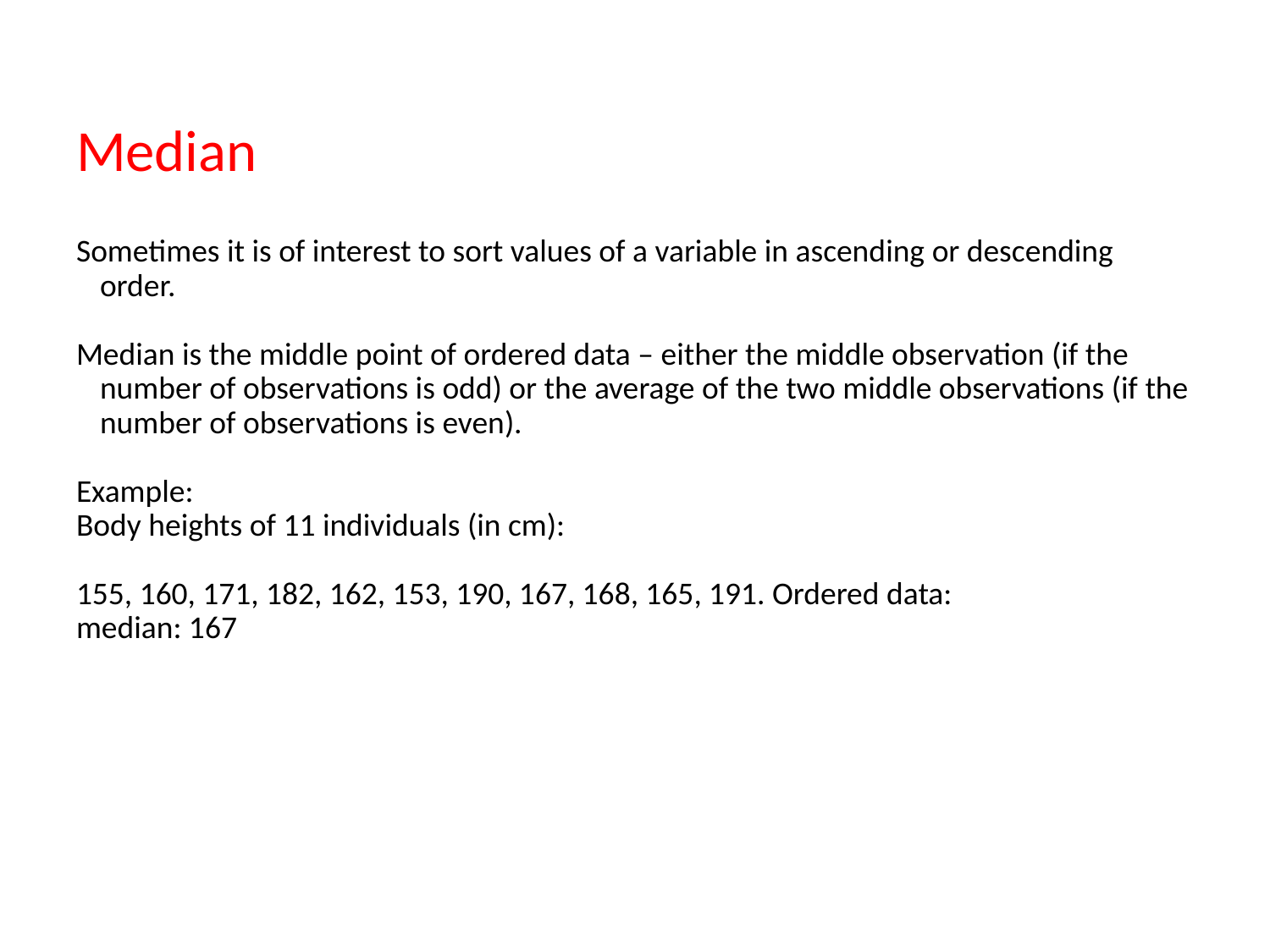

# Median
Sometimes it is of interest to sort values of a variable in ascending or descending order.

Median is the middle point of ordered data – either the middle observation (if the number of observations is odd) or the average of the two middle observations (if the number of observations is even).

Example:
Body heights of 11 individuals (in cm):

155, 160, 171, 182, 162, 153, 190, 167, 168, 165, 191. Ordered data:
median: 167